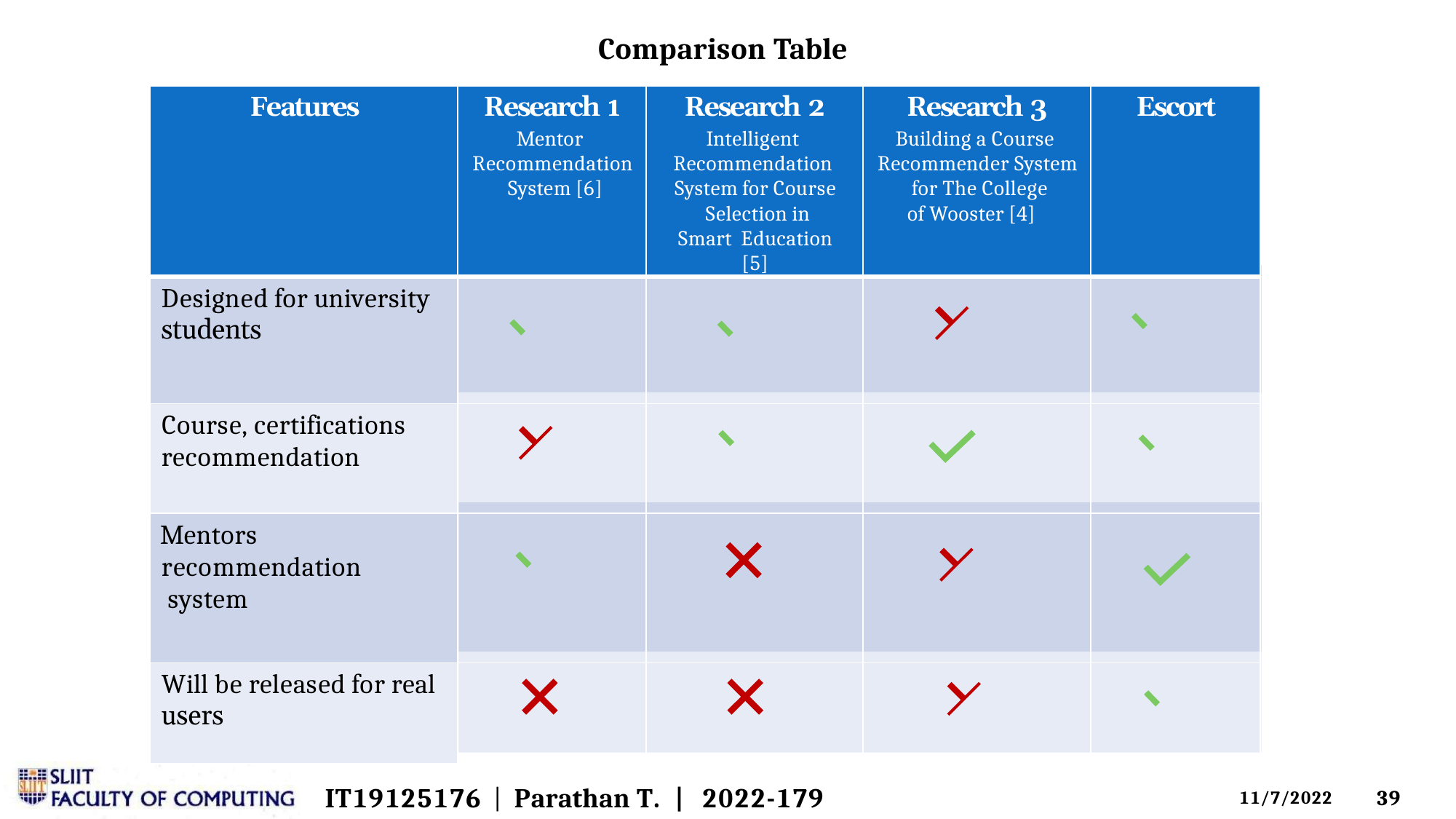

# Comparison Table
| Features | Research 1 Mentor Recommendation System [6] | Research 2 Intelligent Recommendation System for Course Selection in Smart Education [5] | Research 3 Building a Course Recommender System for The College of Wooster [4] | Escort |
| --- | --- | --- | --- | --- |
| Designed for university students |  |  |  |  |
| Course, certifications recommendation |  |  |  |  |
| Mentors recommendation system |  |  |  |  |
| Will be released for real users |  |  |  |  |

IT19125176  |  Parathan T.	|	2022-179
39
11/7/2022